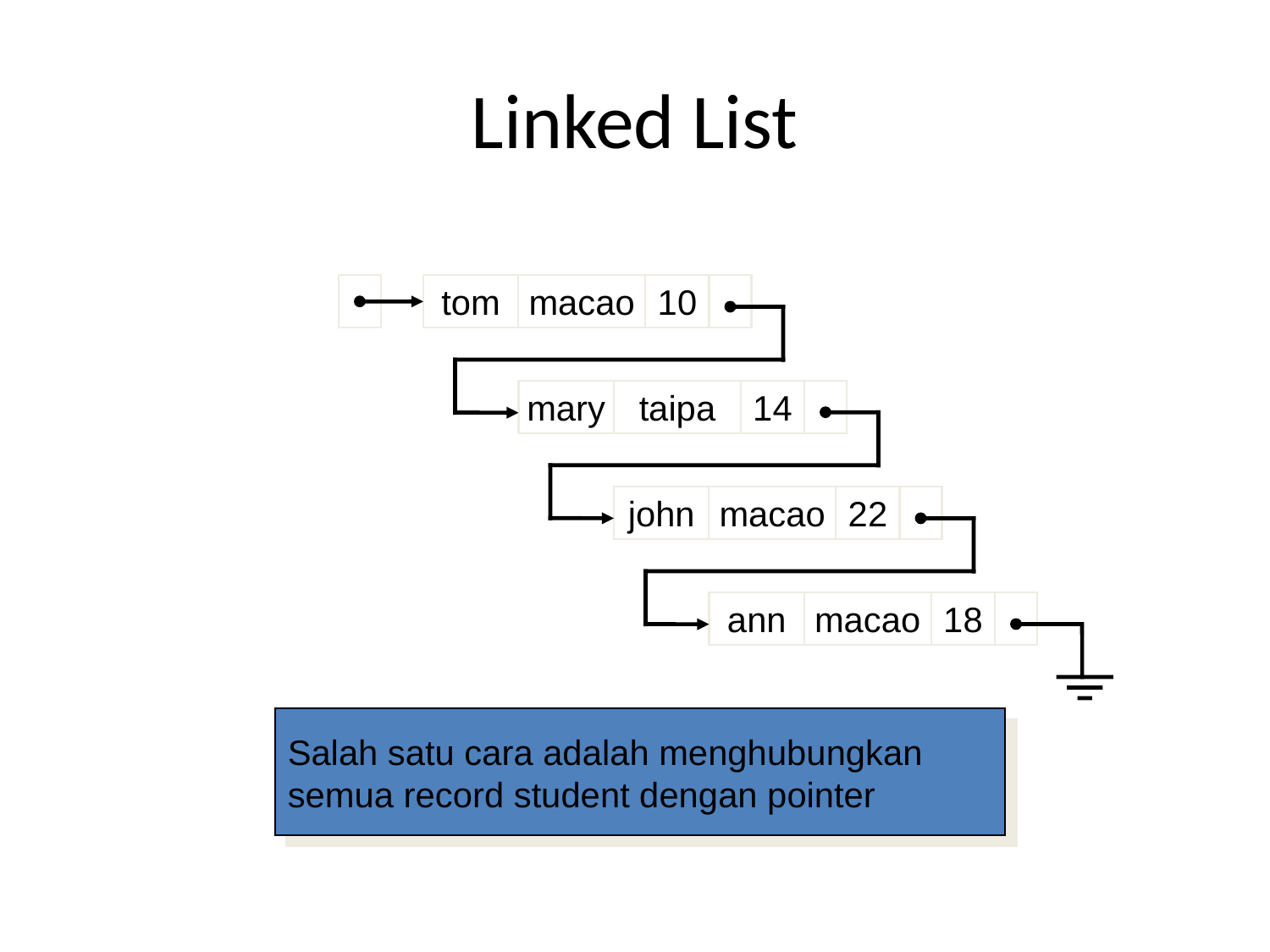

# Linked List
p1

tom
macao
10

mary
taipa
14

john
macao
22

ann
macao
18

Salah satu cara adalah menghubungkan semua record student dengan pointer